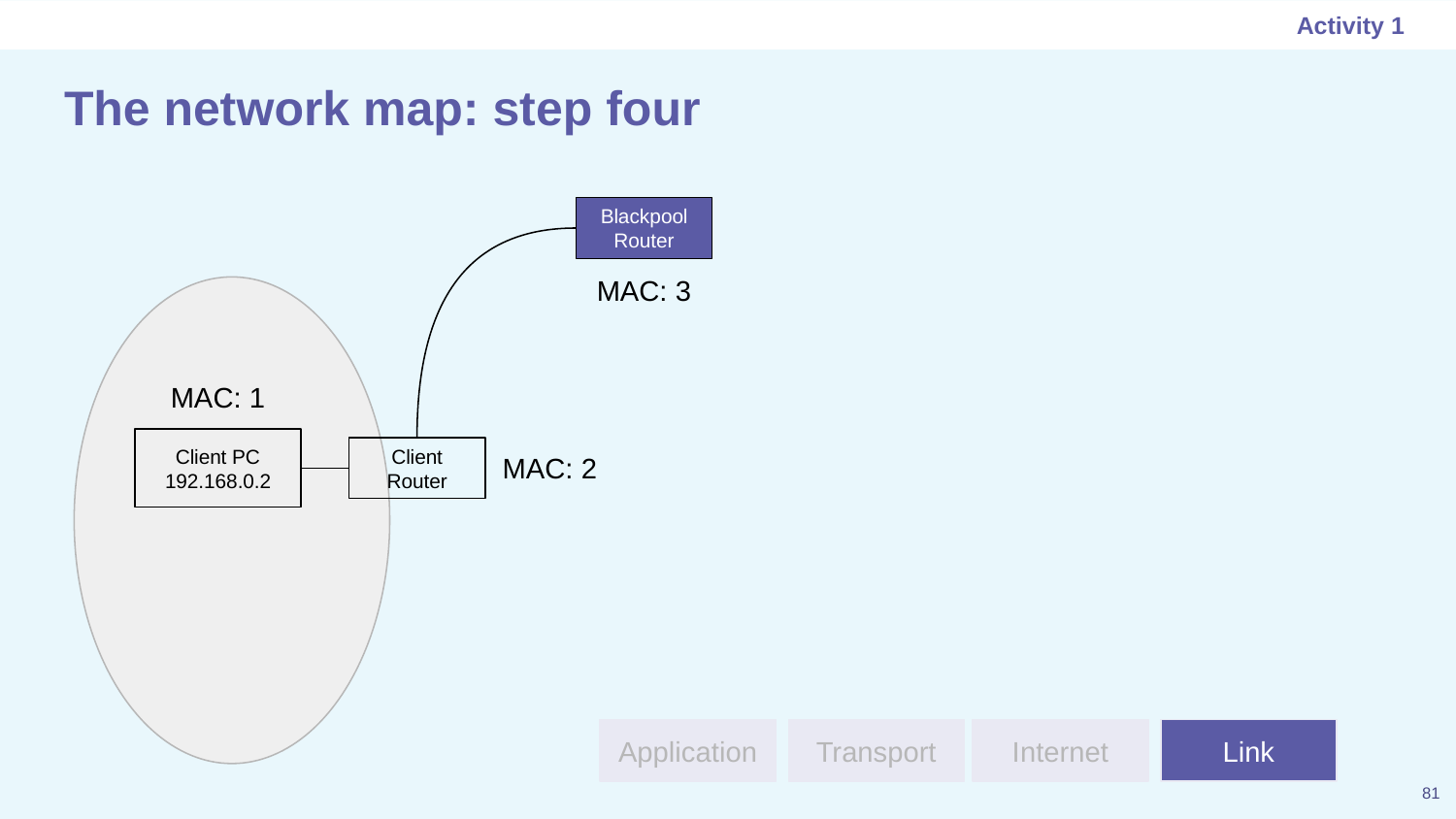

Activity 1
# The network map: step four
Blackpool Router
MAC: 3

MAC: 1
Client PC
192.168.0.2
MAC: 2
Client Router
Transport
Application
Link
Internet
81